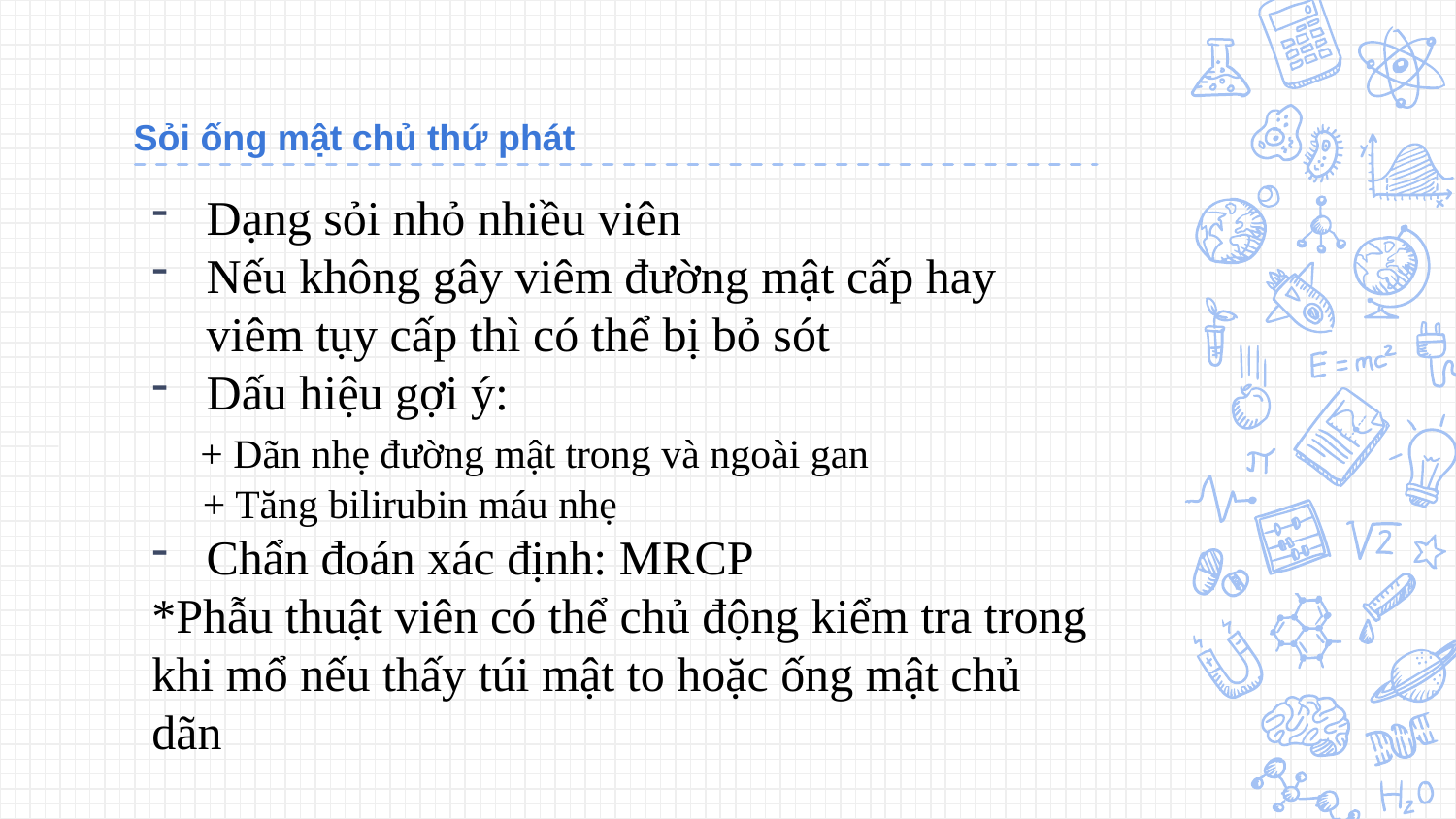

# Sỏi ống mật chủ thứ phát
Dạng sỏi nhỏ nhiều viên
Nếu không gây viêm đường mật cấp hay viêm tụy cấp thì có thể bị bỏ sót
Dấu hiệu gợi ý:
    + Dãn nhẹ đường mật trong và ngoài gan
     + Tăng bilirubin máu nhẹ
Chẩn đoán xác định: MRCP
*Phẫu thuật viên có thể chủ động kiểm tra trong khi mổ nếu thấy túi mật to hoặc ống mật chủ dãn